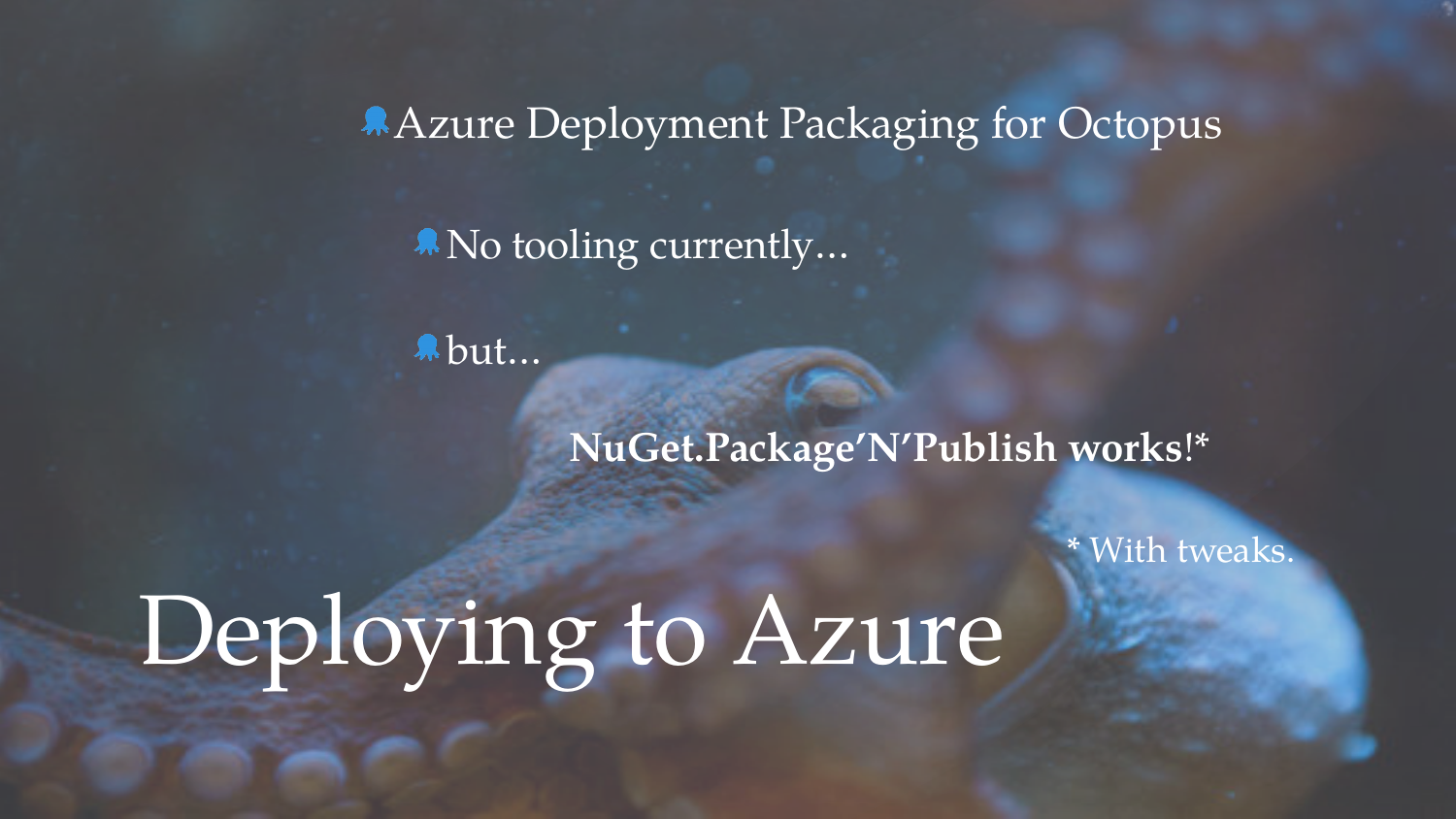

Azure Deployment Packaging for Octopus

No tooling currently…
but…
	NuGet.Package’N’Publish works!*

* With tweaks.
# Deploying to Azure